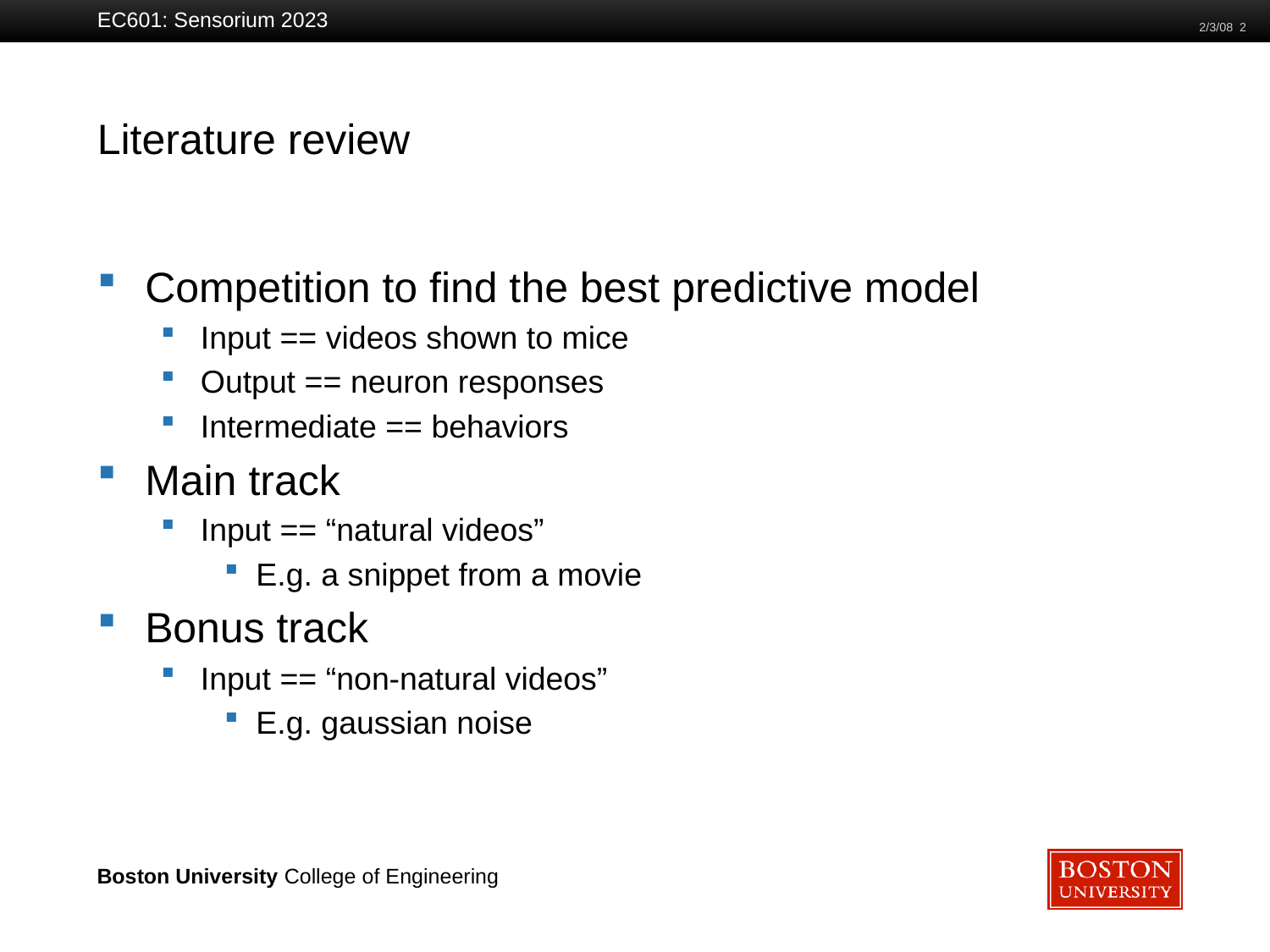

EC601: Sensorium 2023
2/3/08  2
# Literature review
Competition to find the best predictive model
Input == videos shown to mice
Output == neuron responses
Intermediate == behaviors
Main track
Input == “natural videos”
E.g. a snippet from a movie
Bonus track
Input == “non-natural videos”
E.g. gaussian noise